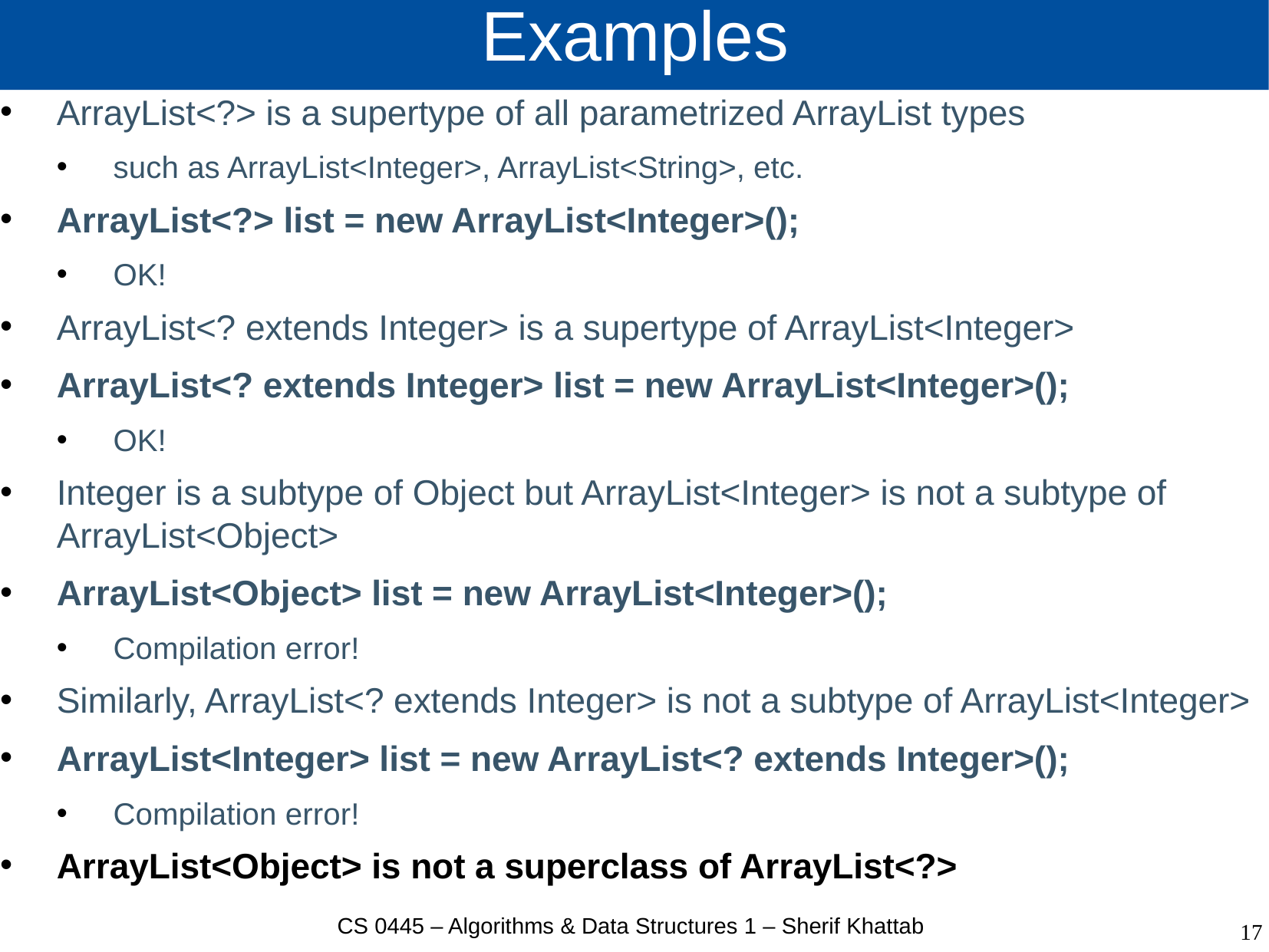

# Examples
ArrayList<?> is a supertype of all parametrized ArrayList types
such as ArrayList<Integer>, ArrayList<String>, etc.
ArrayList<?> list = new ArrayList<Integer>();
OK!
ArrayList<? extends Integer> is a supertype of ArrayList<Integer>
ArrayList<? extends Integer> list = new ArrayList<Integer>();
OK!
Integer is a subtype of Object but ArrayList<Integer> is not a subtype of ArrayList<Object>
ArrayList<Object> list = new ArrayList<Integer>();
Compilation error!
Similarly, ArrayList<? extends Integer> is not a subtype of ArrayList<Integer>
ArrayList<Integer> list = new ArrayList<? extends Integer>();
Compilation error!
ArrayList<Object> is not a superclass of ArrayList<?>
CS 0445 – Algorithms & Data Structures 1 – Sherif Khattab
17